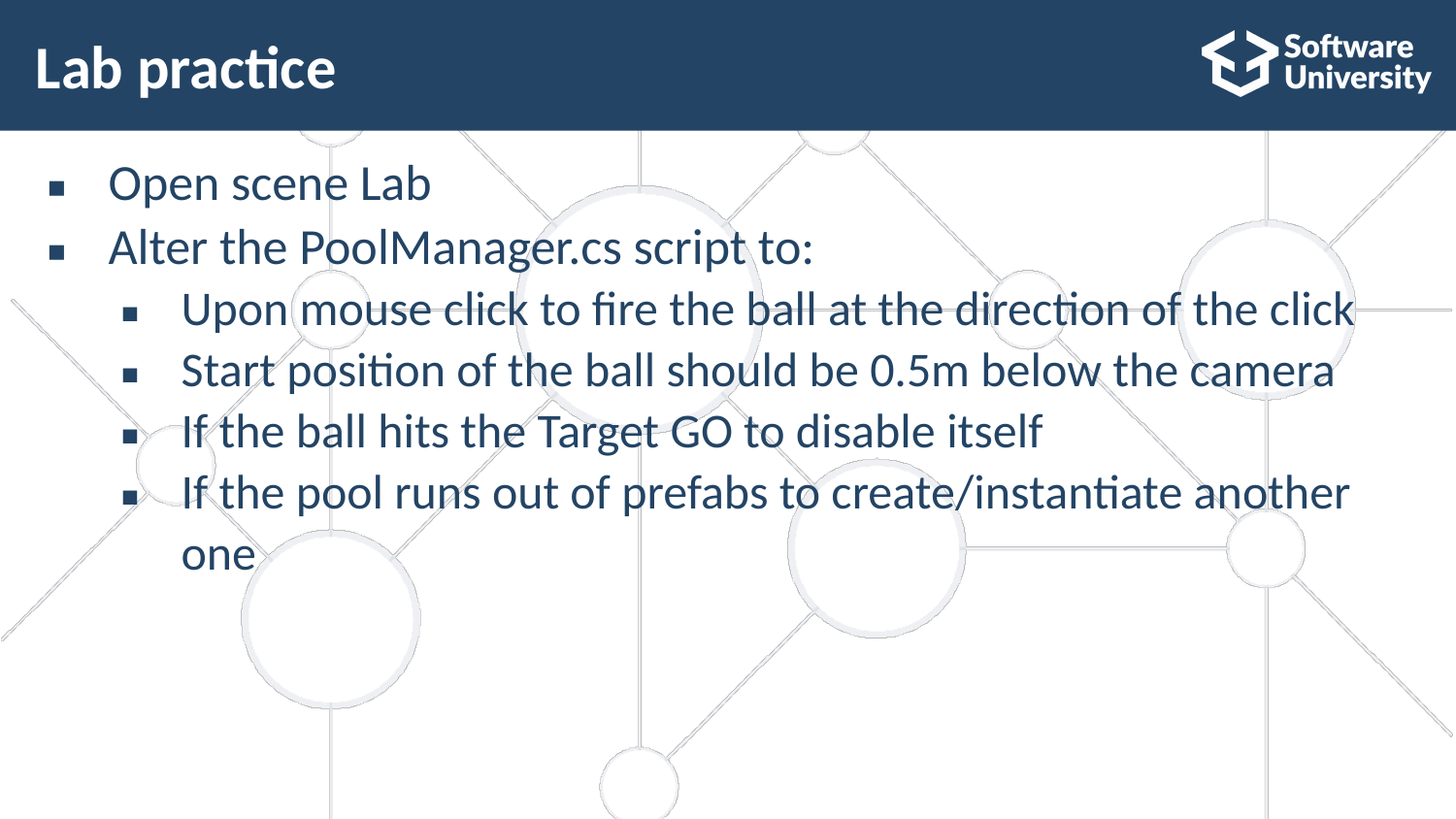

# Lab practice
Open scene Lab
Alter the PoolManager.cs script to:
Upon mouse click to fire the ball at the direction of the click
Start position of the ball should be 0.5m below the camera
If the ball hits the Target GO to disable itself
If the pool runs out of prefabs to create/instantiate another one